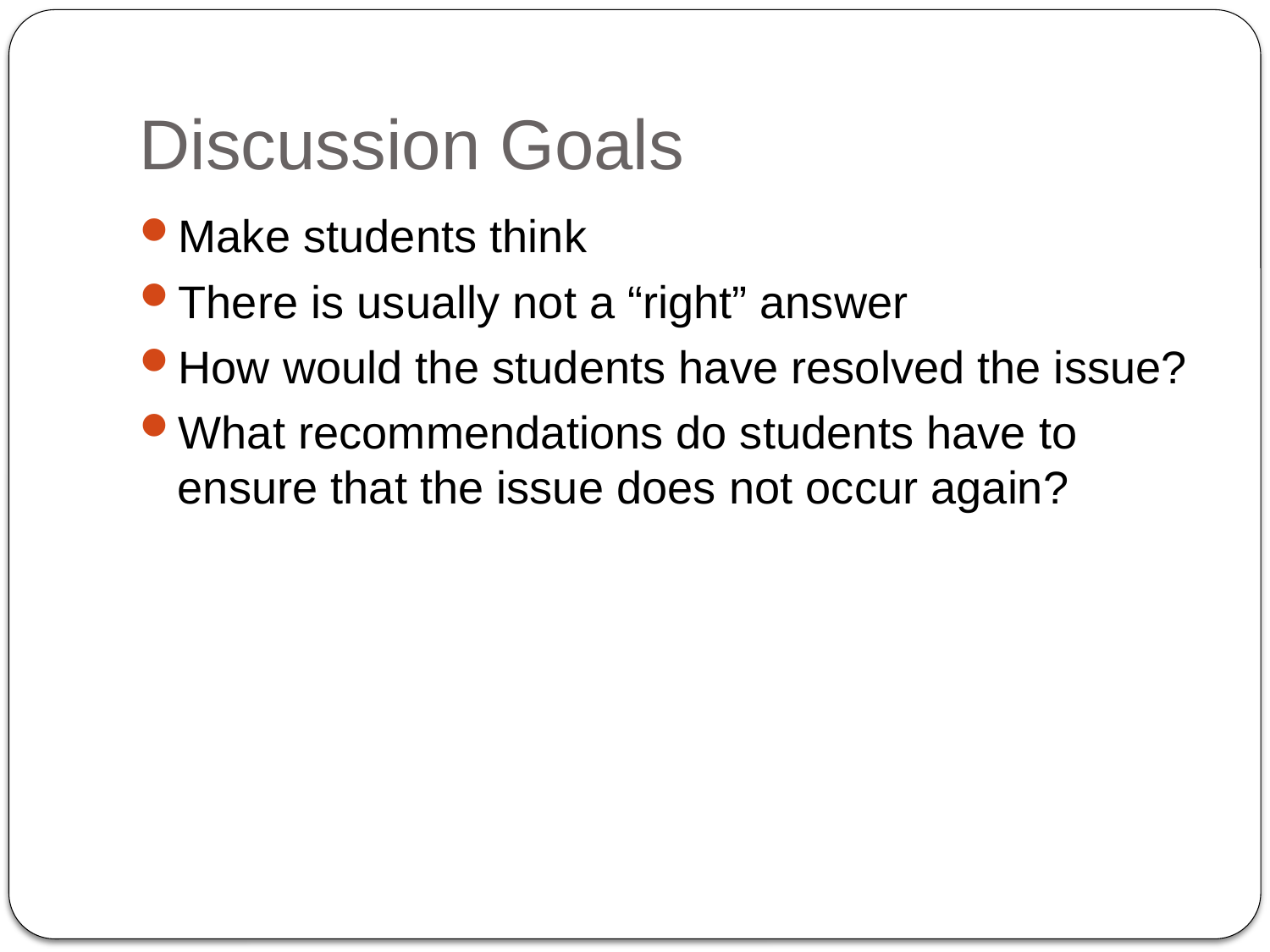

# Discussion Goals
Make students think
There is usually not a “right” answer
How would the students have resolved the issue?
What recommendations do students have to ensure that the issue does not occur again?